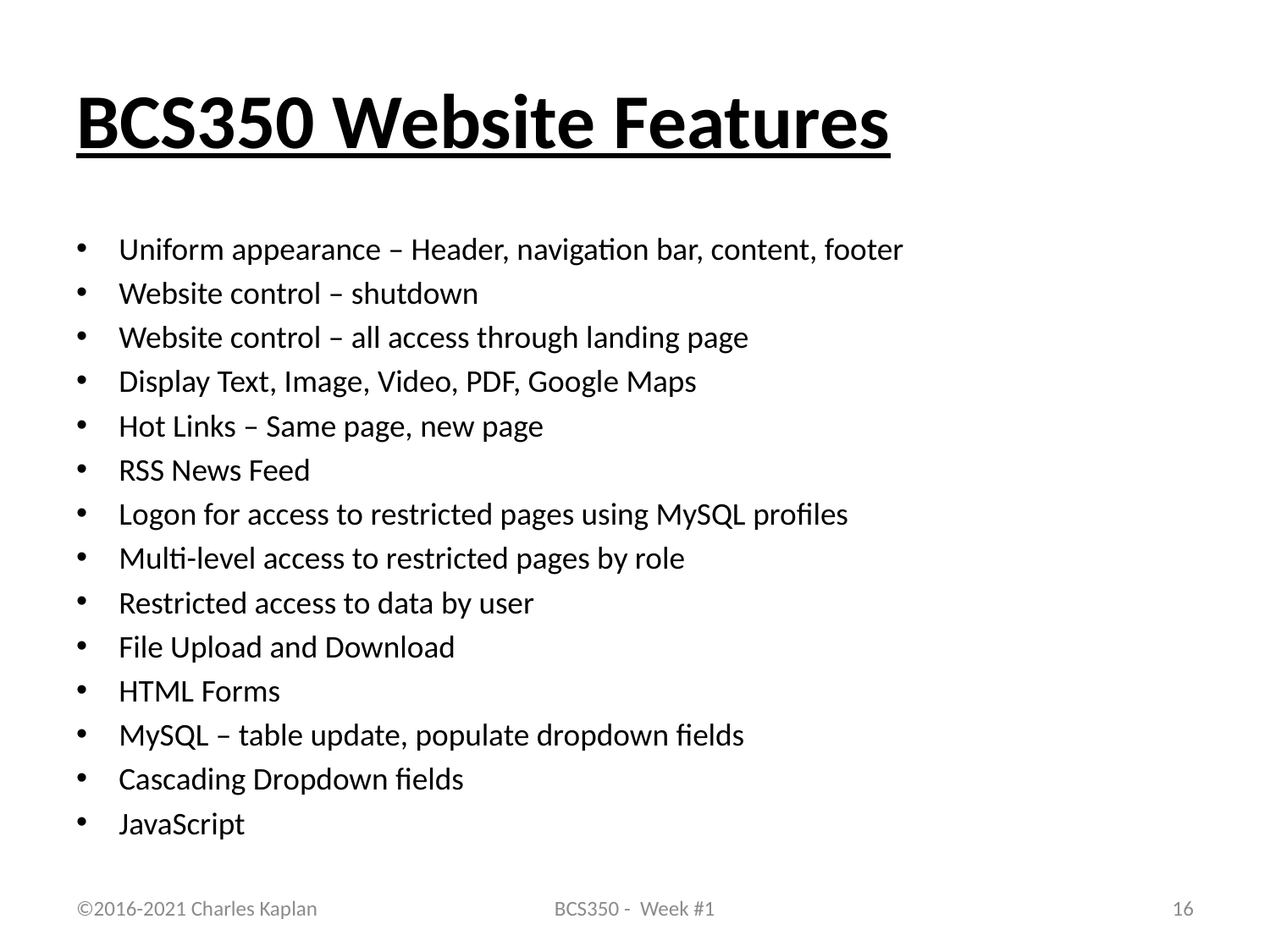

# BCS350 Website Features
Uniform appearance – Header, navigation bar, content, footer
Website control – shutdown
Website control – all access through landing page
Display Text, Image, Video, PDF, Google Maps
Hot Links – Same page, new page
RSS News Feed
Logon for access to restricted pages using MySQL profiles
Multi-level access to restricted pages by role
Restricted access to data by user
File Upload and Download
HTML Forms
MySQL – table update, populate dropdown fields
Cascading Dropdown fields
JavaScript

©2016-2021 Charles Kaplan
BCS350 -  Week #1
16